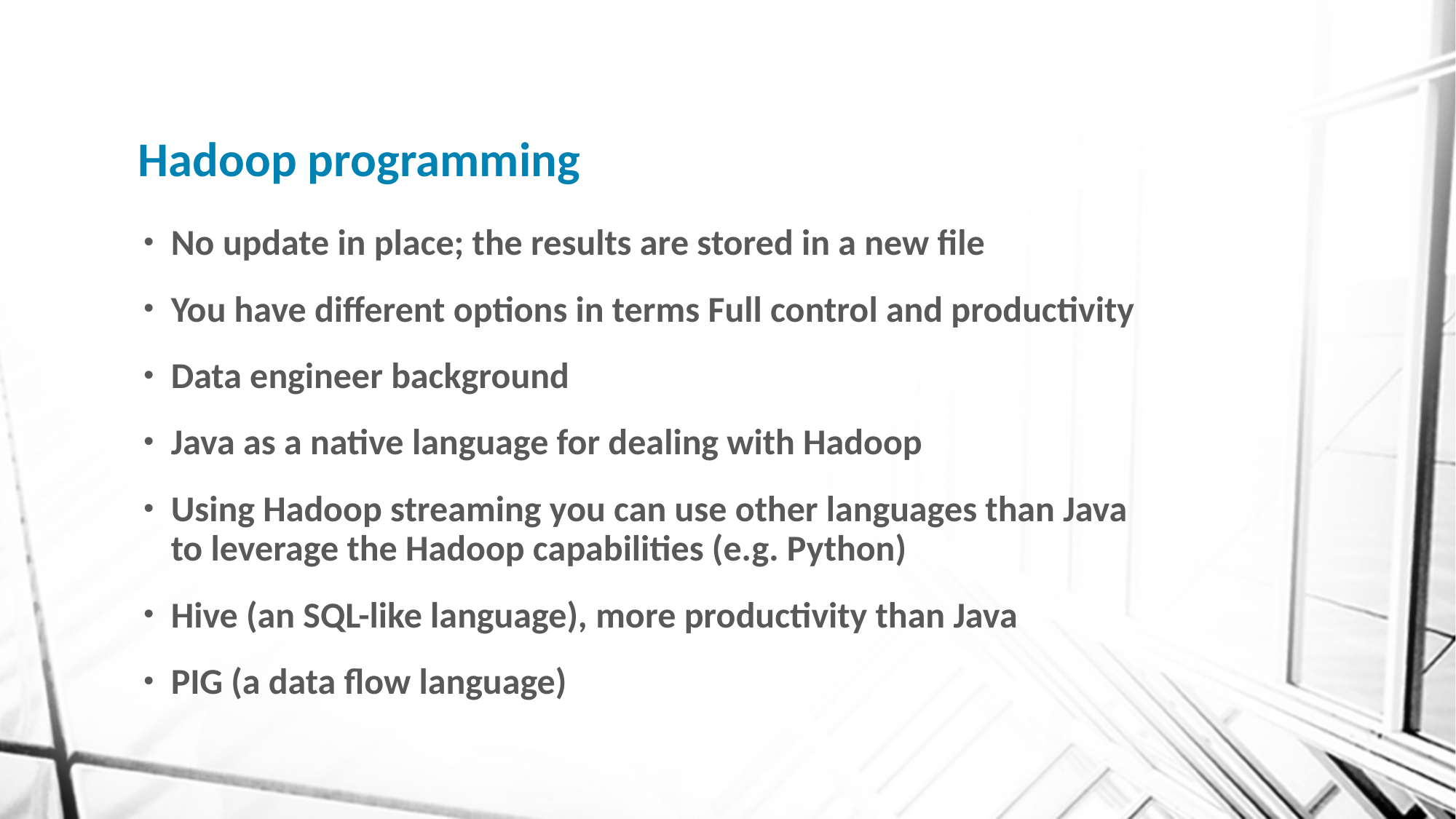

# Hadoop programming
No update in place; the results are stored in a new file
You have different options in terms Full control and productivity
Data engineer background
Java as a native language for dealing with Hadoop
Using Hadoop streaming you can use other languages than Java to leverage the Hadoop capabilities (e.g. Python)
Hive (an SQL-like language), more productivity than Java
PIG (a data flow language)